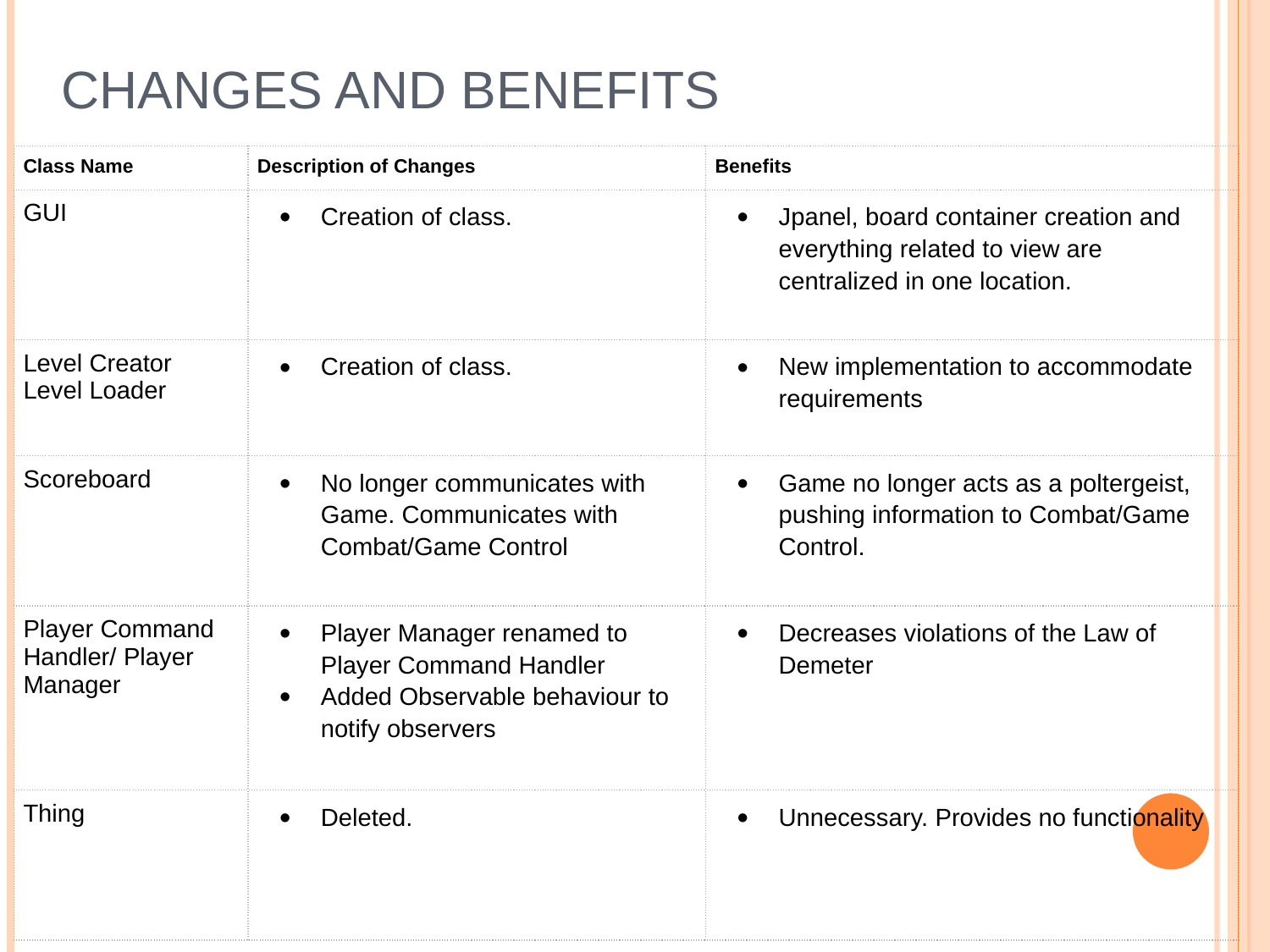

# Changes and Benefits
| Class Name | Description of Changes | Benefits |
| --- | --- | --- |
| GUI | Creation of class. | Jpanel, board container creation and everything related to view are centralized in one location. |
| Level Creator Level Loader | Creation of class. | New implementation to accommodate requirements |
| Scoreboard | No longer communicates with Game. Communicates with Combat/Game Control | Game no longer acts as a poltergeist, pushing information to Combat/Game Control. |
| Player Command Handler/ Player Manager | Player Manager renamed to Player Command Handler Added Observable behaviour to notify observers | Decreases violations of the Law of Demeter |
| Thing | Deleted. | Unnecessary. Provides no functionality |